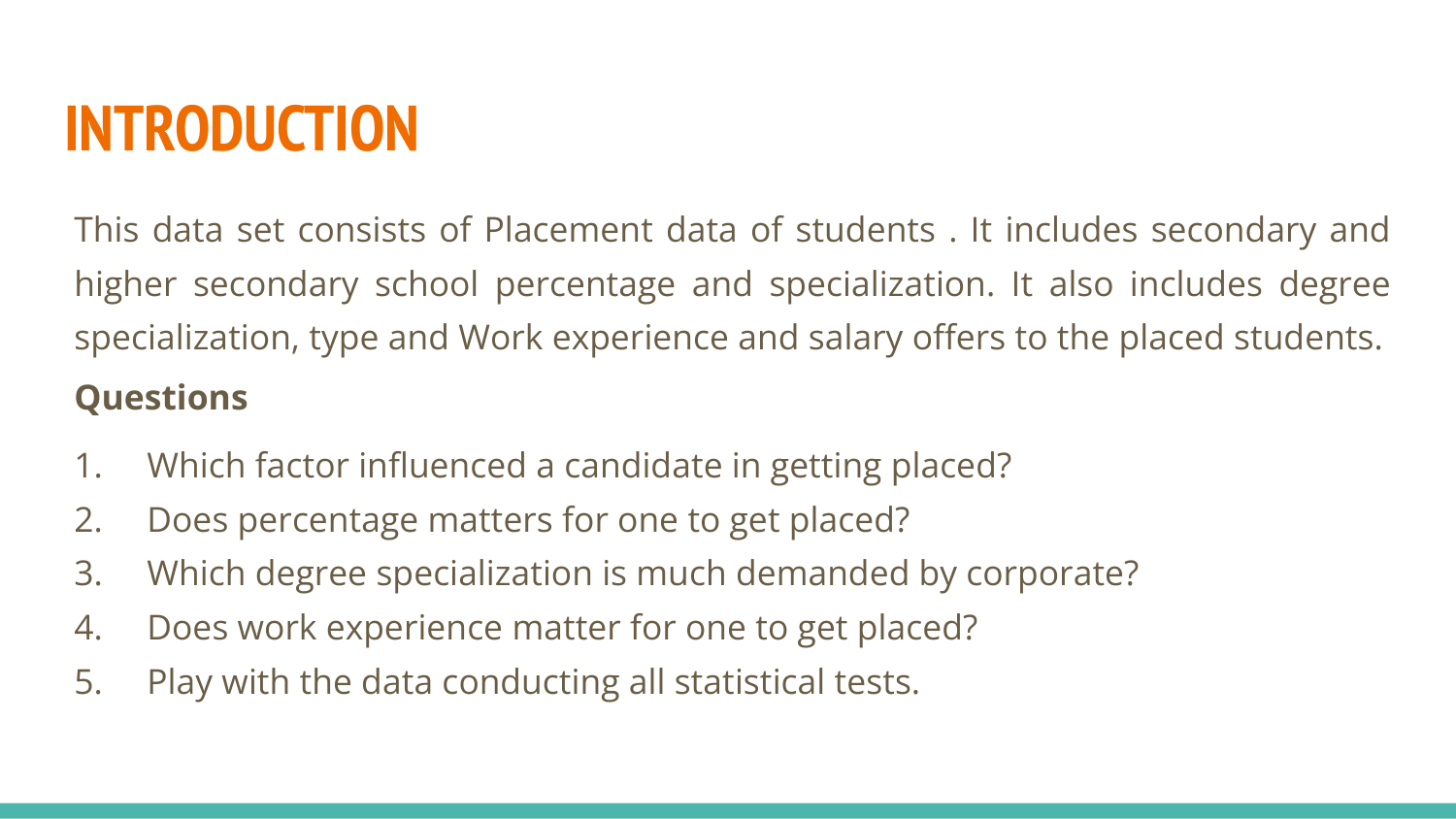

# INTRODUCTION
This data set consists of Placement data of students . It includes secondary and higher secondary school percentage and specialization. It also includes degree specialization, type and Work experience and salary offers to the placed students.
Questions
Which factor influenced a candidate in getting placed?
Does percentage matters for one to get placed?
Which degree specialization is much demanded by corporate?
Does work experience matter for one to get placed?
Play with the data conducting all statistical tests.